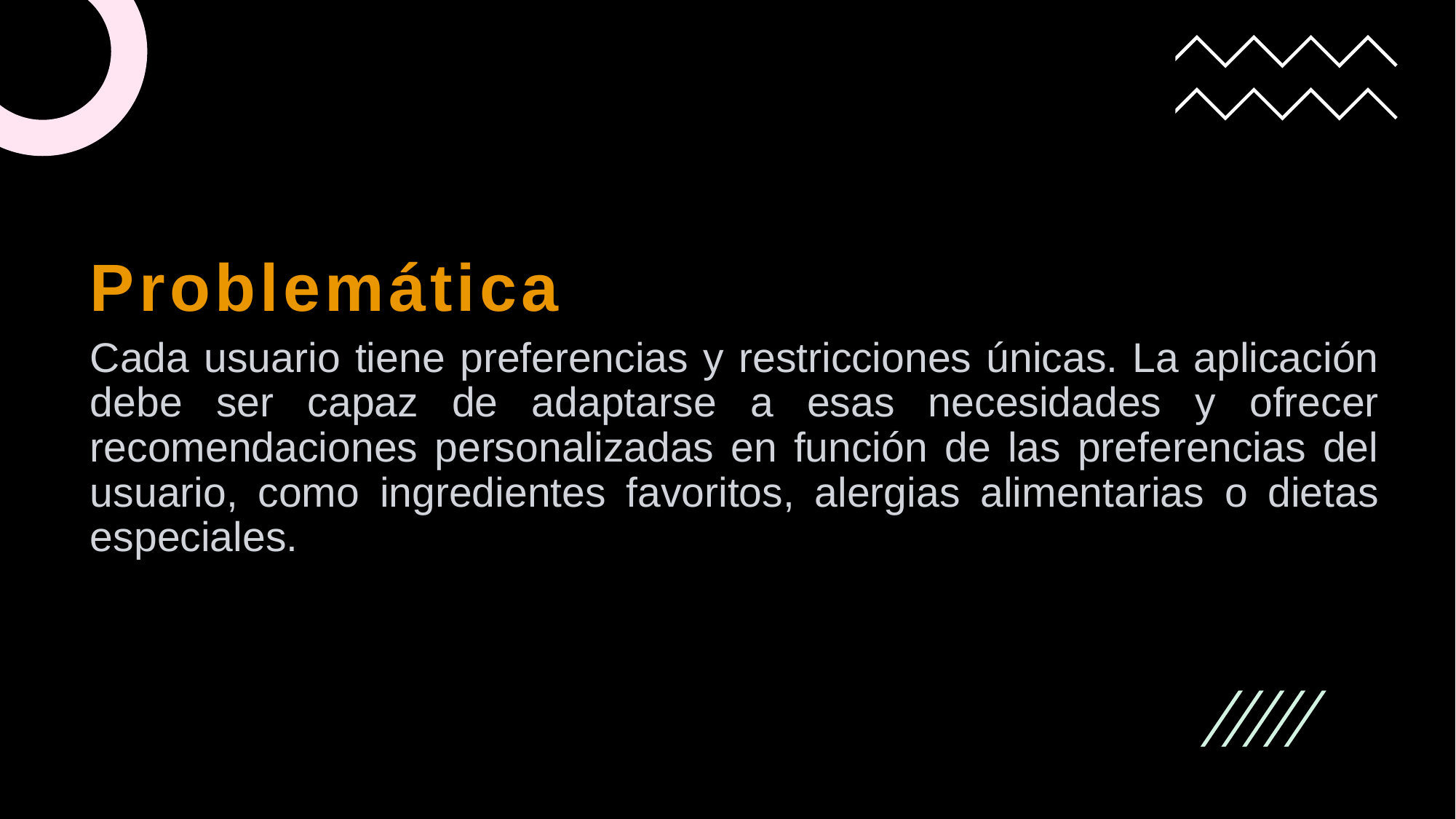

# Problemática
Cada usuario tiene preferencias y restricciones únicas. La aplicación debe ser capaz de adaptarse a esas necesidades y ofrecer recomendaciones personalizadas en función de las preferencias del usuario, como ingredientes favoritos, alergias alimentarias o dietas especiales.